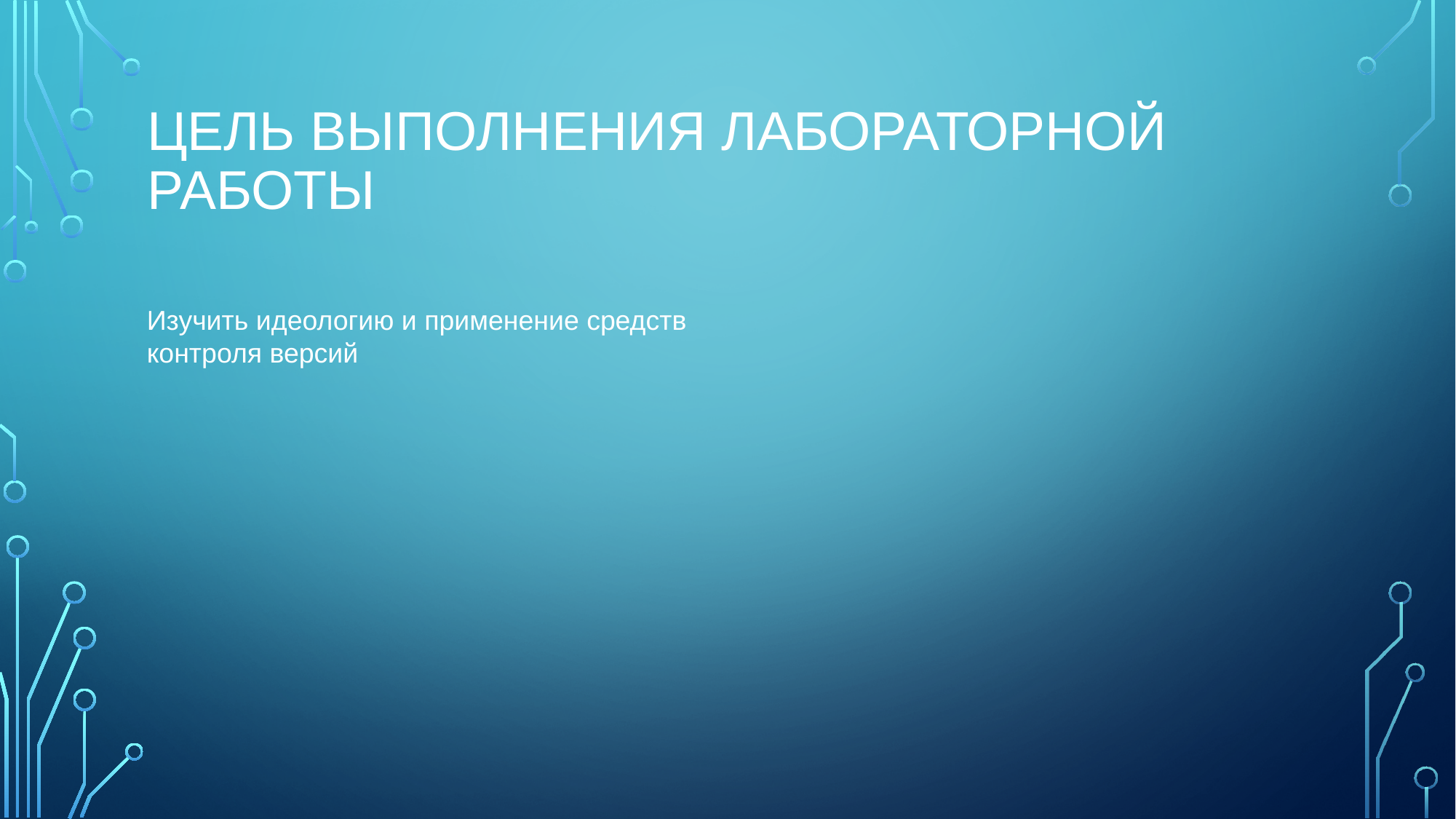

# Цель выполнения лабораторной работы
Изучить идеологию и применение средств контроля версий